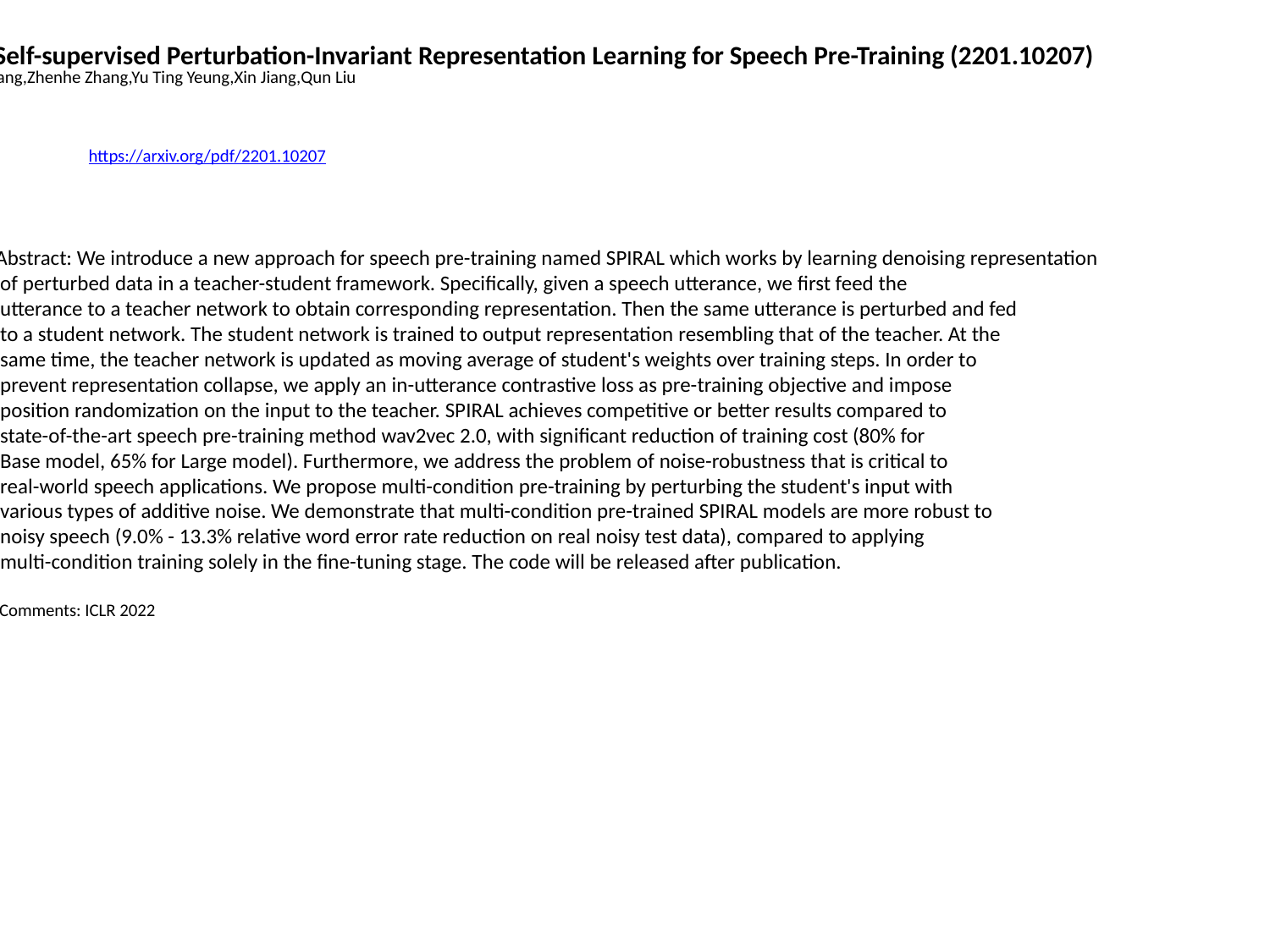

SPIRAL: Self-supervised Perturbation-Invariant Representation Learning for Speech Pre-Training (2201.10207)
Wenyong Huang,Zhenhe Zhang,Yu Ting Yeung,Xin Jiang,Qun Liu

https://arxiv.org/pdf/2201.10207

Abstract: We introduce a new approach for speech pre-training named SPIRAL which works by learning denoising representation
 of perturbed data in a teacher-student framework. Specifically, given a speech utterance, we first feed the
 utterance to a teacher network to obtain corresponding representation. Then the same utterance is perturbed and fed
 to a student network. The student network is trained to output representation resembling that of the teacher. At the
 same time, the teacher network is updated as moving average of student's weights over training steps. In order to
 prevent representation collapse, we apply an in-utterance contrastive loss as pre-training objective and impose
 position randomization on the input to the teacher. SPIRAL achieves competitive or better results compared to
 state-of-the-art speech pre-training method wav2vec 2.0, with significant reduction of training cost (80% for
 Base model, 65% for Large model). Furthermore, we address the problem of noise-robustness that is critical to
 real-world speech applications. We propose multi-condition pre-training by perturbing the student's input with
 various types of additive noise. We demonstrate that multi-condition pre-trained SPIRAL models are more robust to
 noisy speech (9.0% - 13.3% relative word error rate reduction on real noisy test data), compared to applying
 multi-condition training solely in the fine-tuning stage. The code will be released after publication.
 Comments: ICLR 2022